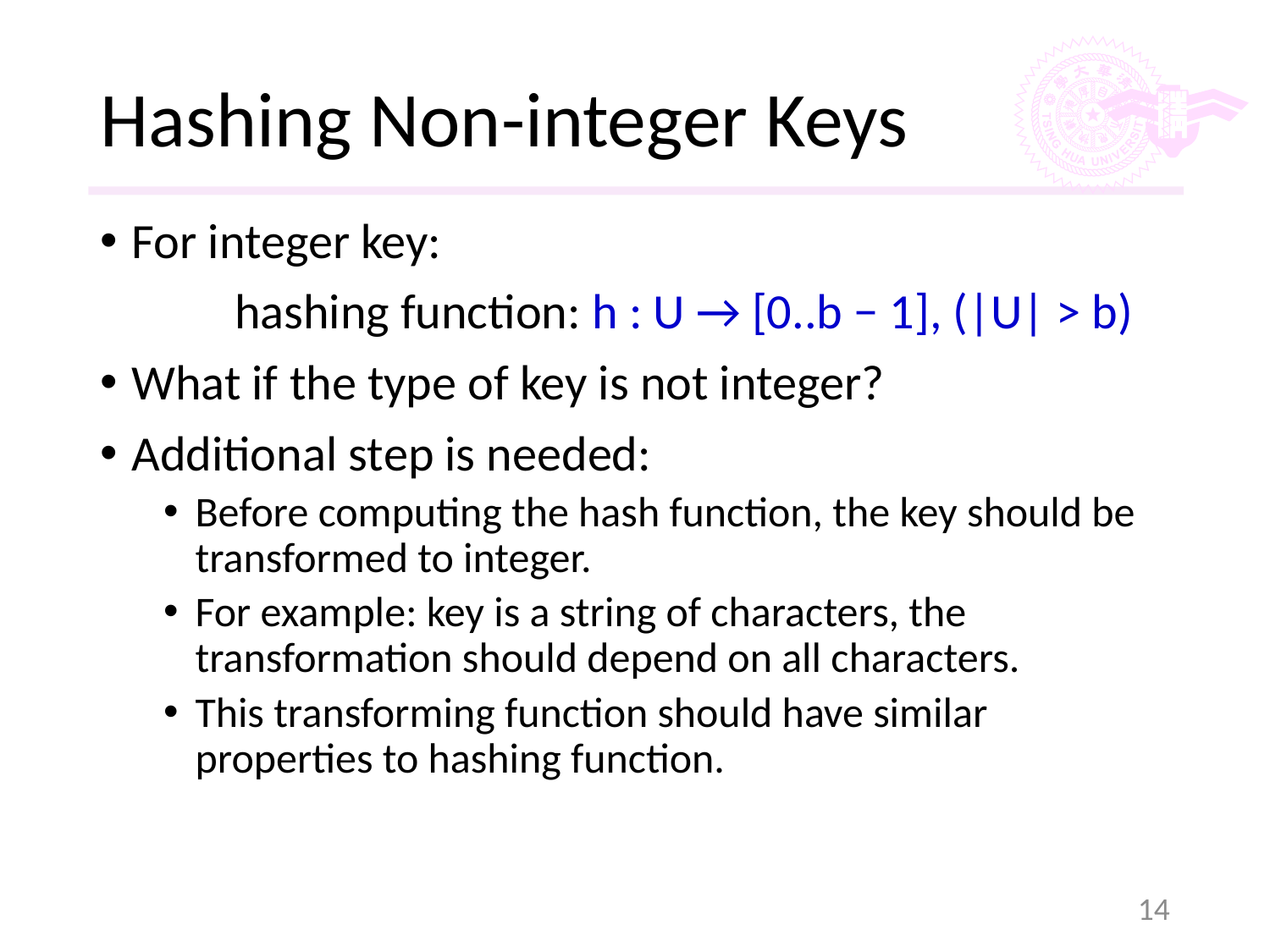

# Hashing Non-integer Keys
For integer key:
            hashing function: h : U → [0..b − 1], (|U| > b)
What if the type of key is not integer?
Additional step is needed:
Before computing the hash function, the key should be transformed to integer.
For example: key is a string of characters, the transformation should depend on all characters.
This transforming function should have similar properties to hashing function.
14